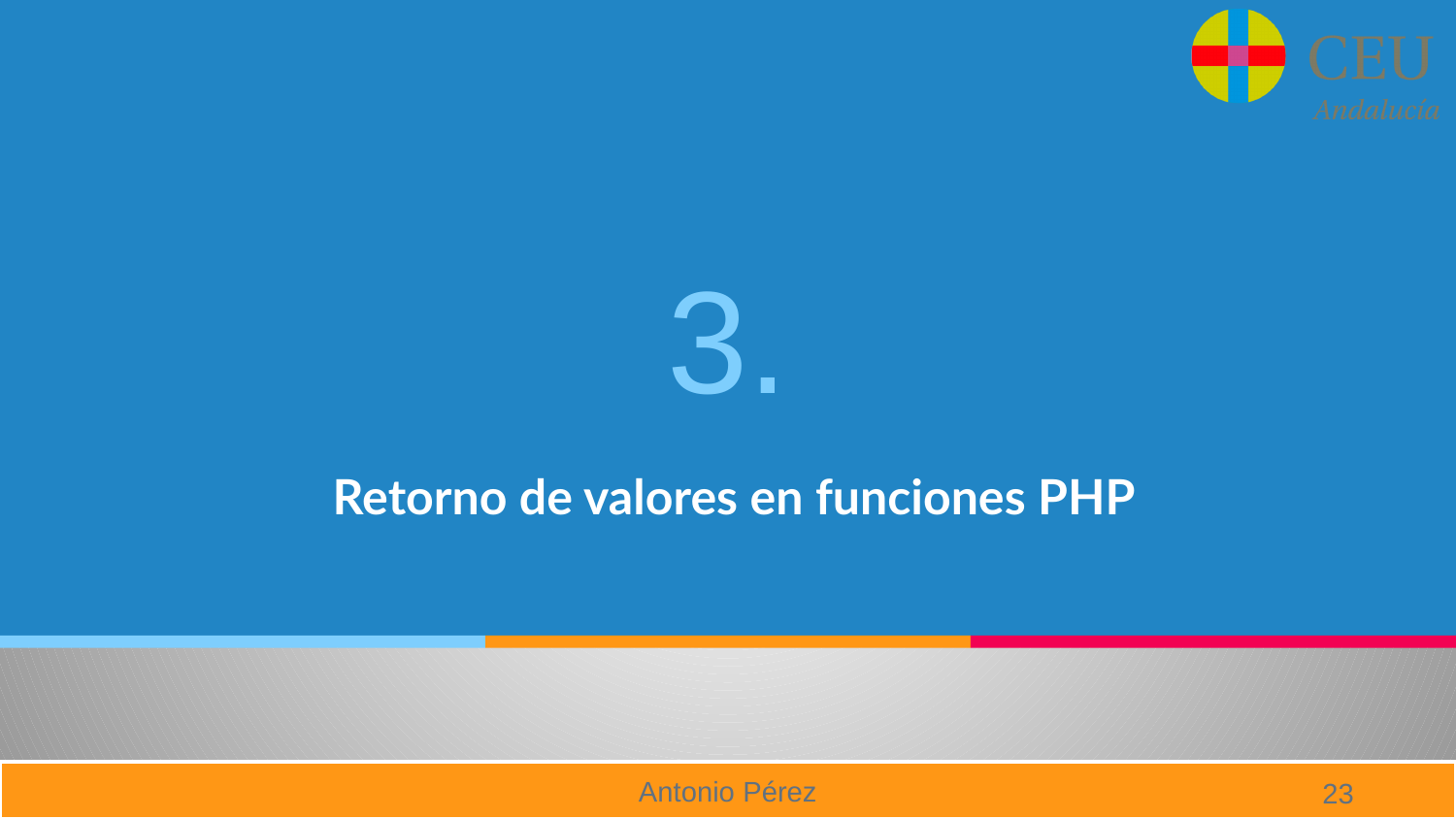

# 3.
Retorno de valores en funciones PHP